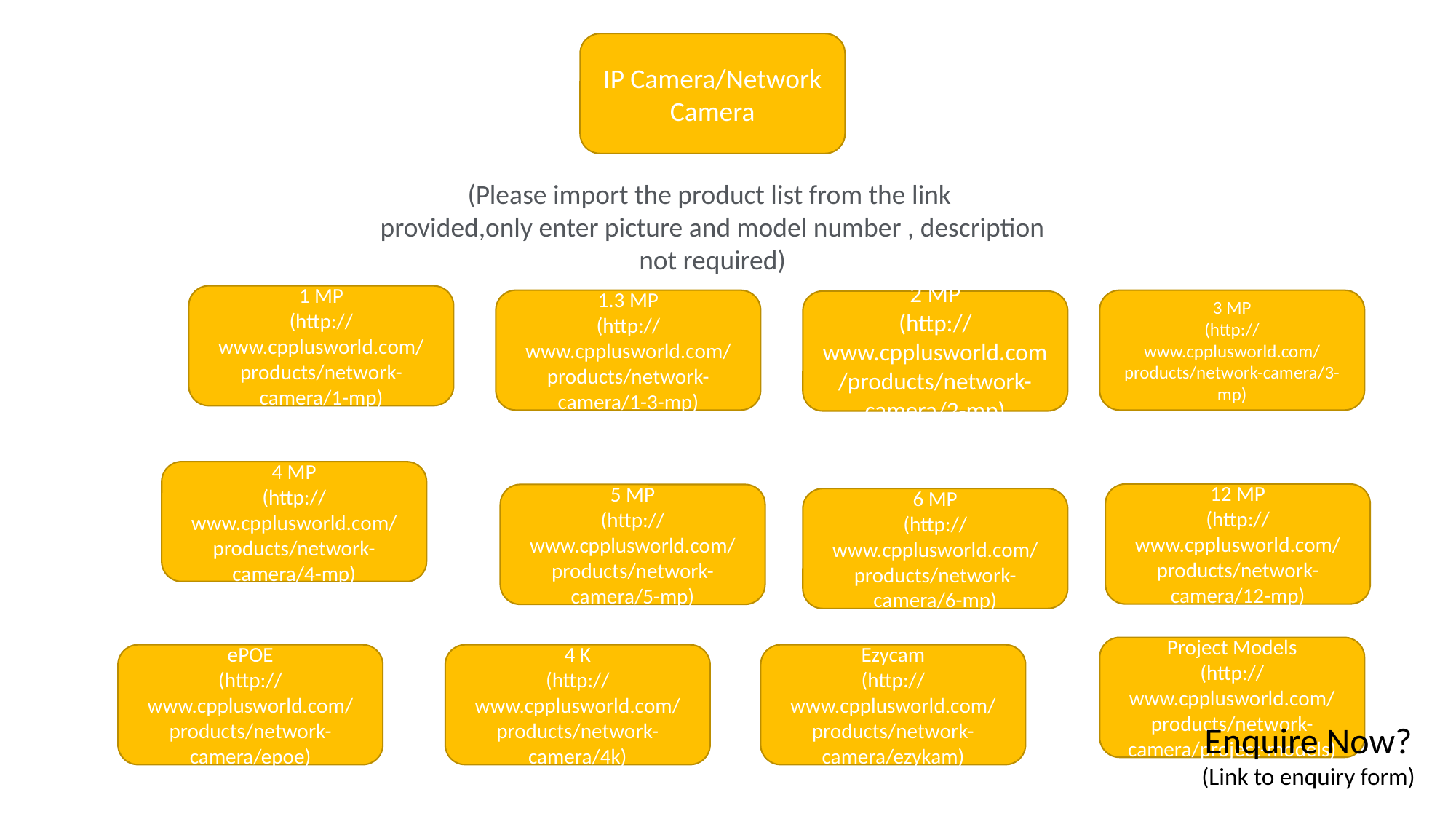

IP Camera/Network Camera
(Please import the product list from the link
provided,only enter picture and model number , description not required)
1 MP
(http://www.cpplusworld.com/products/network-camera/1-mp)
1.3 MP
(http://www.cpplusworld.com/products/network-camera/1-3-mp)
3 MP
(http://www.cpplusworld.com/products/network-camera/3-mp)
2 MP
(http://www.cpplusworld.com/products/network-camera/2-mp)
4 MP
(http://www.cpplusworld.com/products/network-camera/4-mp)
12 MP
(http://www.cpplusworld.com/products/network-camera/12-mp)
5 MP
(http://www.cpplusworld.com/products/network-camera/5-mp)
6 MP
(http://www.cpplusworld.com/products/network-camera/6-mp)
Project Models
(http://www.cpplusworld.com/products/network-camera/project-models)
ePOE
(http://www.cpplusworld.com/products/network-camera/epoe)
4 K
(http://www.cpplusworld.com/products/network-camera/4k)
Ezycam
(http://www.cpplusworld.com/products/network-camera/ezykam)
Enquire Now?
(Link to enquiry form)